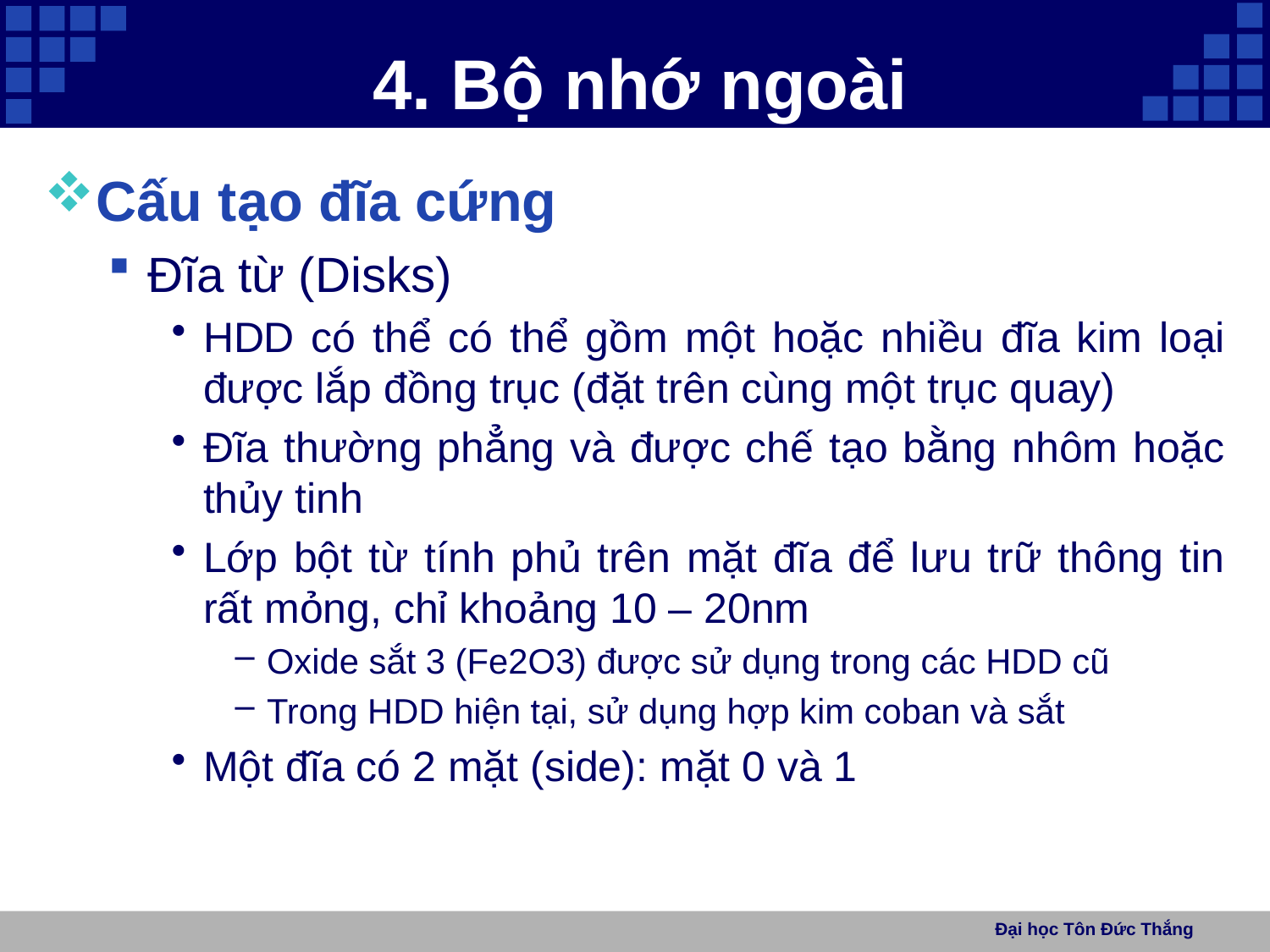

# 4. Bộ nhớ ngoài
Cấu tạo đĩa cứng
Đĩa từ (Disks)
HDD có thể có thể gồm một hoặc nhiều đĩa kim loại được lắp đồng trục (đặt trên cùng một trục quay)
Đĩa thường phẳng và được chế tạo bằng nhôm hoặc thủy tinh
Lớp bột từ tính phủ trên mặt đĩa để lưu trữ thông tin rất mỏng, chỉ khoảng 10 – 20nm
Oxide sắt 3 (Fe2O3) được sử dụng trong các HDD cũ
Trong HDD hiện tại, sử dụng hợp kim coban và sắt
Một đĩa có 2 mặt (side): mặt 0 và 1
Đại học Tôn Đức Thắng